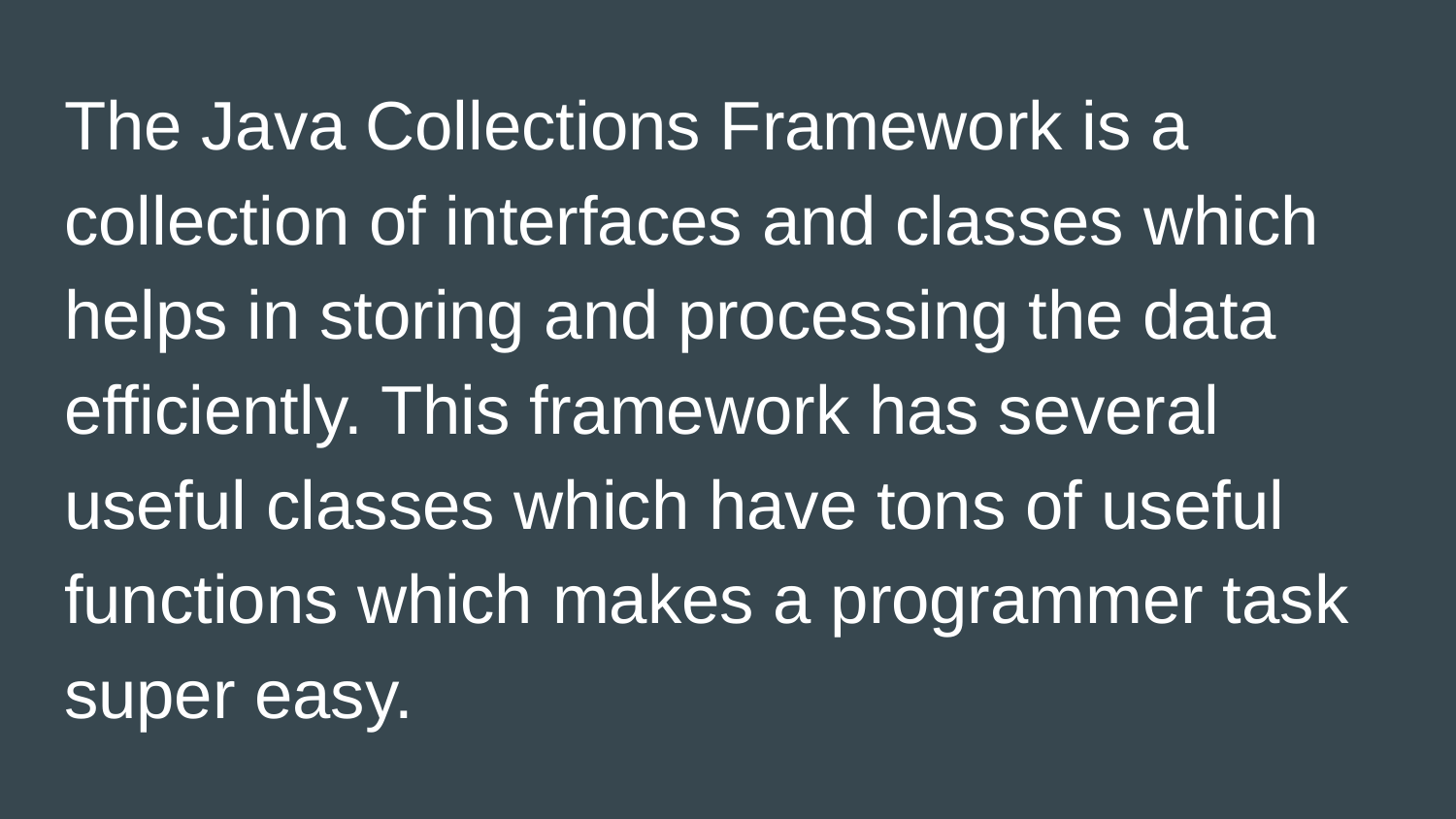

The Java Collections Framework is a collection of interfaces and classes which helps in storing and processing the data efficiently. This framework has several useful classes which have tons of useful functions which makes a programmer task super easy.